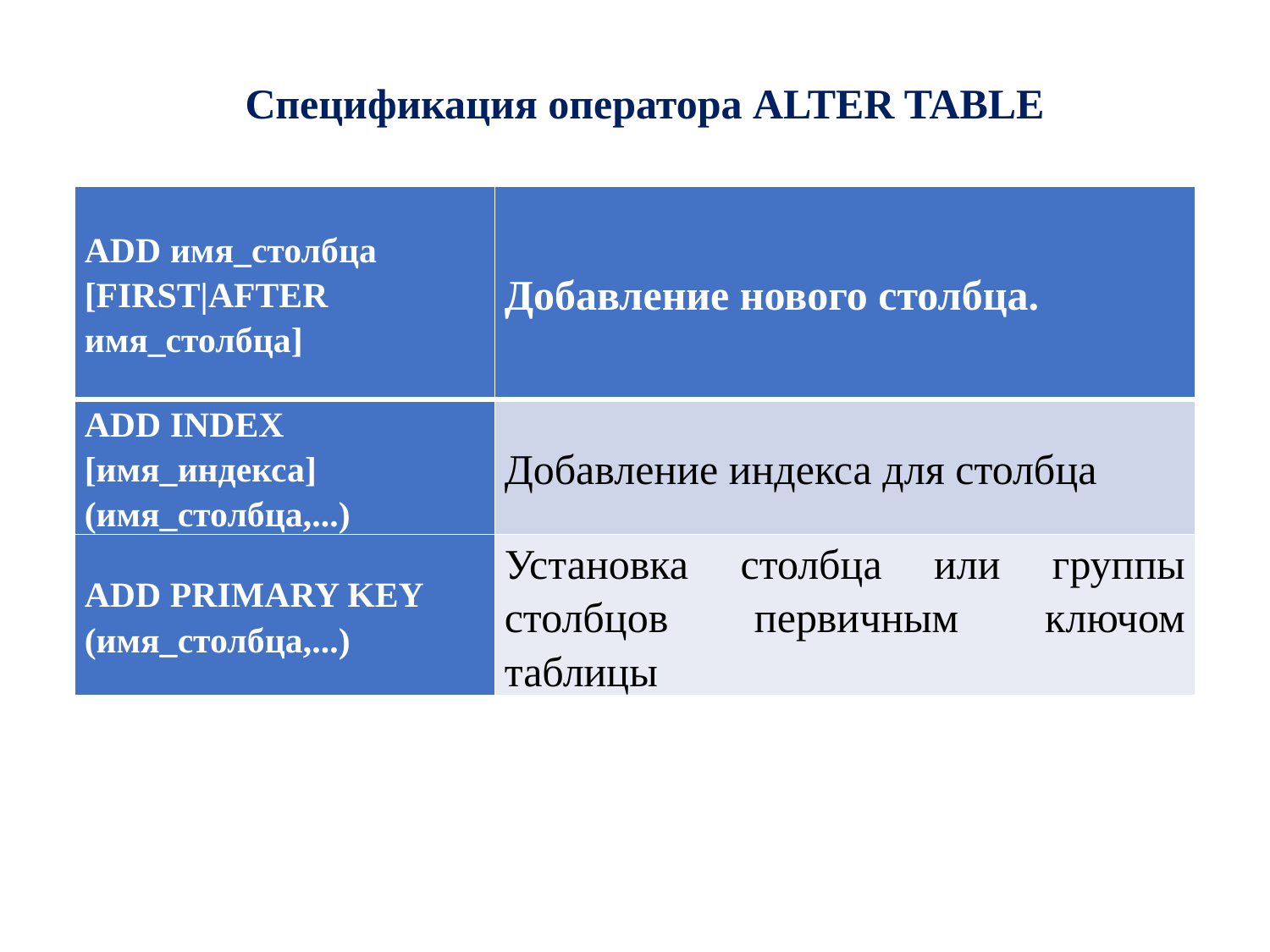

Спецификация оператора ALTER TABLE
| ADD имя\_столбца [FIRST|AFTER имя\_столбца] | Добавление нового столбца. |
| --- | --- |
| ADD INDEX [имя\_индекса] (имя\_столбца,...) | Добавление индекса для столбца |
| ADD PRIMARY KEY (имя\_столбца,...) | Установка столбца или группы столбцов первичным ключом таблицы |